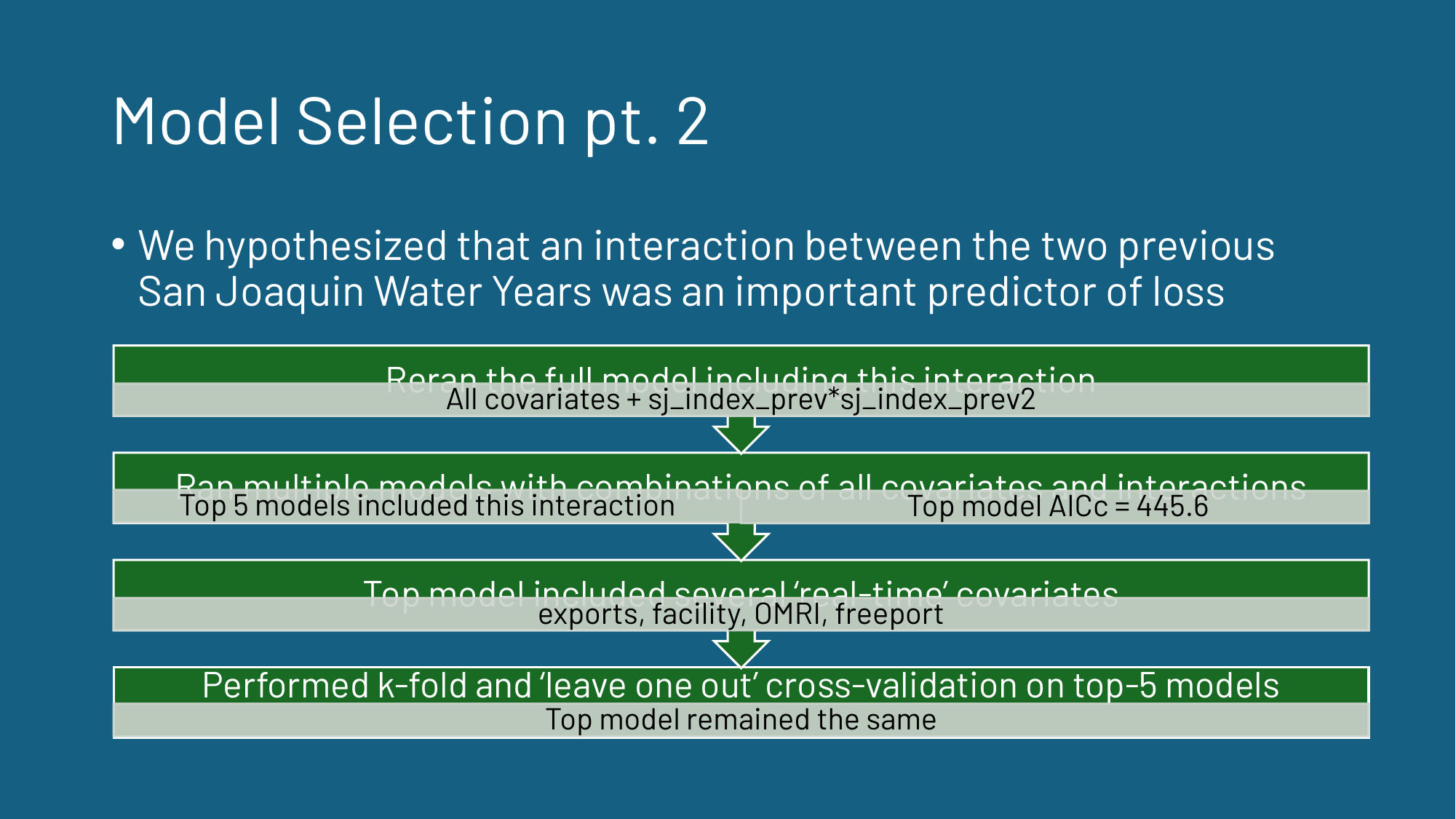

# Model Selection pt. 2
We hypothesized that an interaction between the two previous San Joaquin Water Years was an important predictor of loss

Performed k-fold and ‘leave one out’ cross-validation on top-5 models
Top model remained the same
Top model included several ‘real-time’ covariates
exports, facility, OMRI, freeport
Ran multiple models with combinations of all covariates and interactions
Top 5 models included this interaction
 Top model AICc = 445.6
Reran the full model including this interaction
All covariates + sj_index_prev*sj_index_prev2